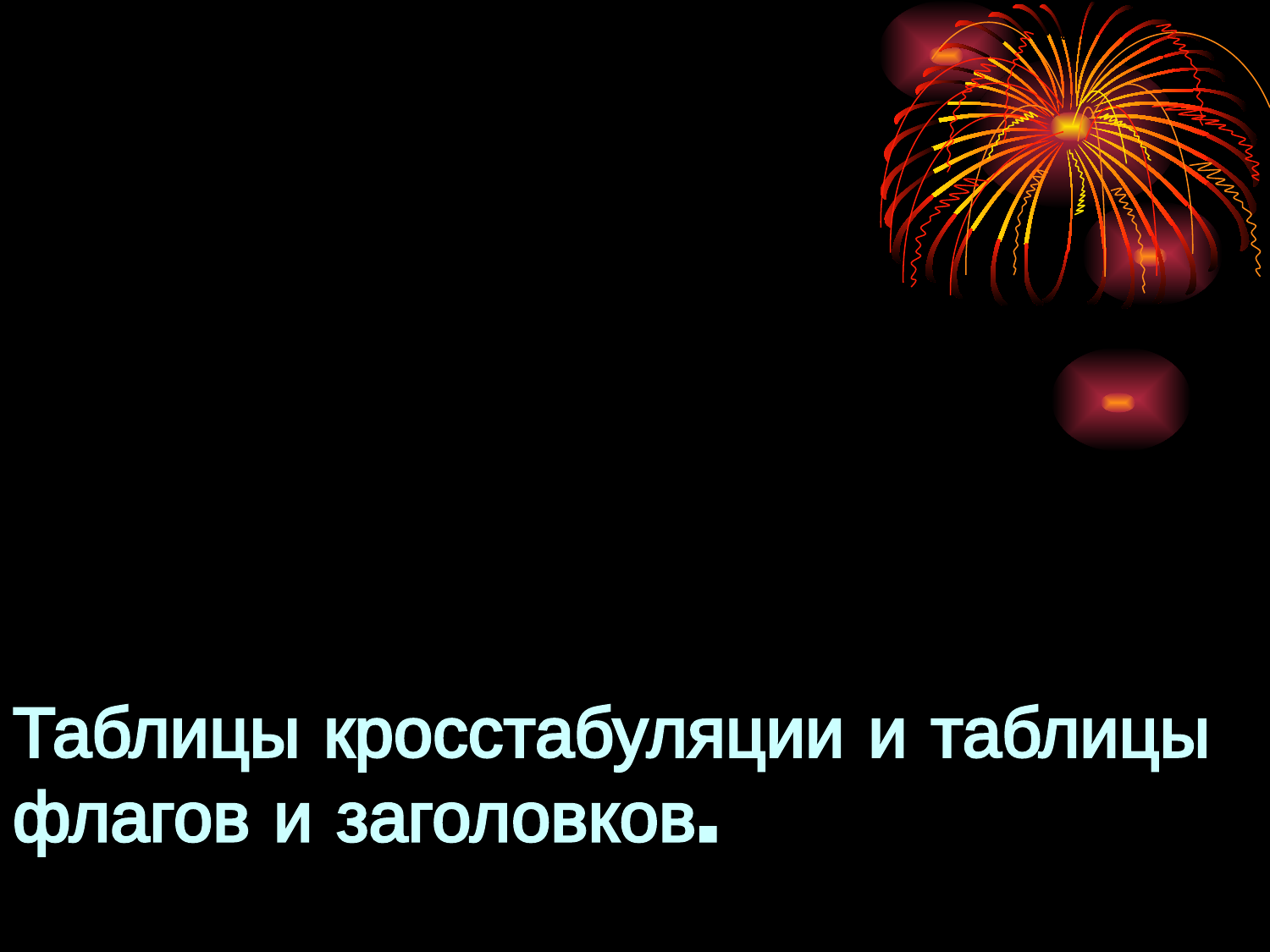

# Таблицы кросстабуляции и таблицы флагов и заголовков.